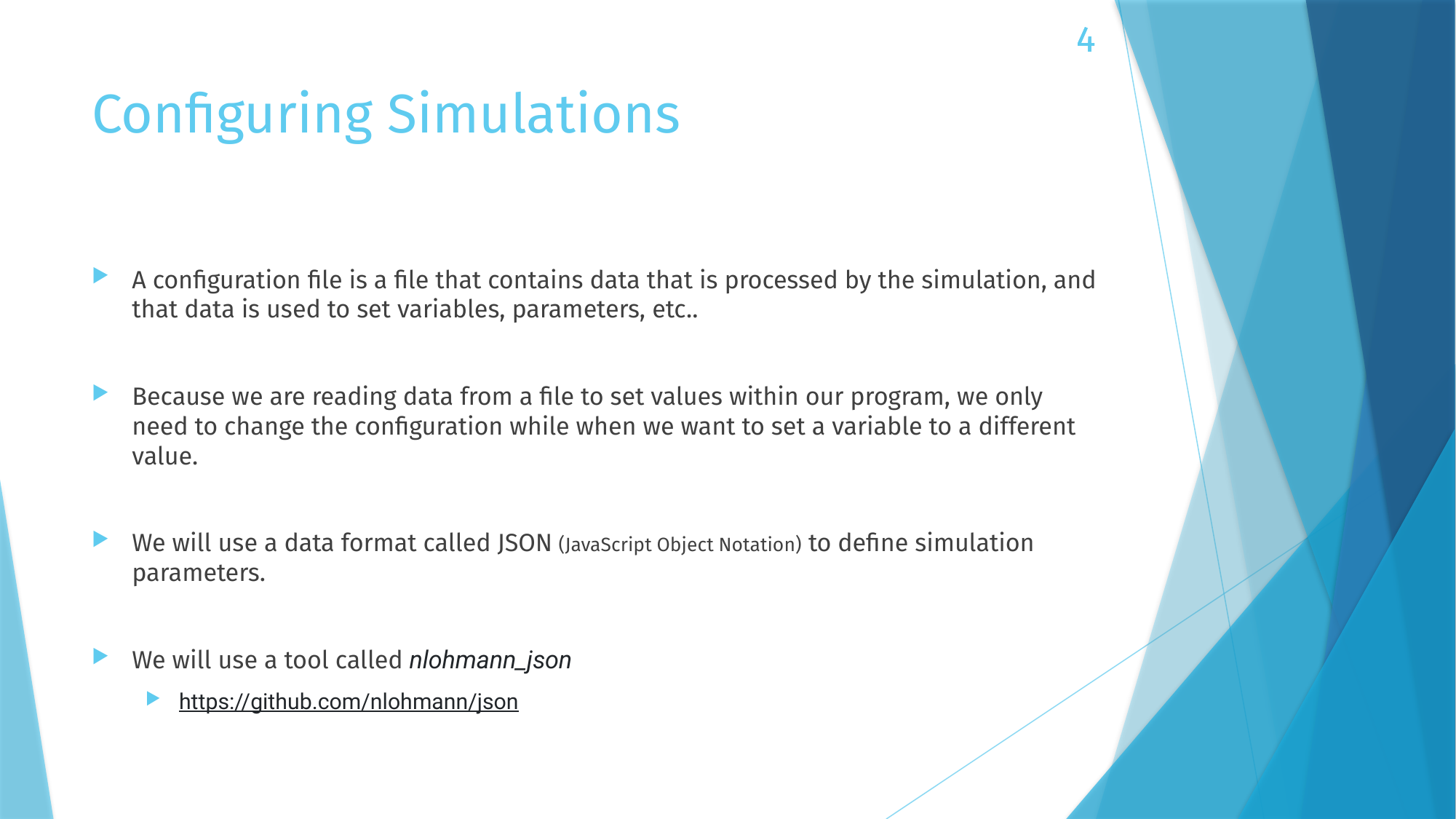

# Configuring Simulations

A configuration file is a file that contains data that is processed by the simulation, and that data is used to set variables, parameters, etc..

Because we are reading data from a file to set values within our program, we only need to change the configuration while when we want to set a variable to a different value.

We will use a data format called JSON (JavaScript Object Notation) to define simulation parameters.

We will use a tool called nlohmann_json
https://github.com/nlohmann/json